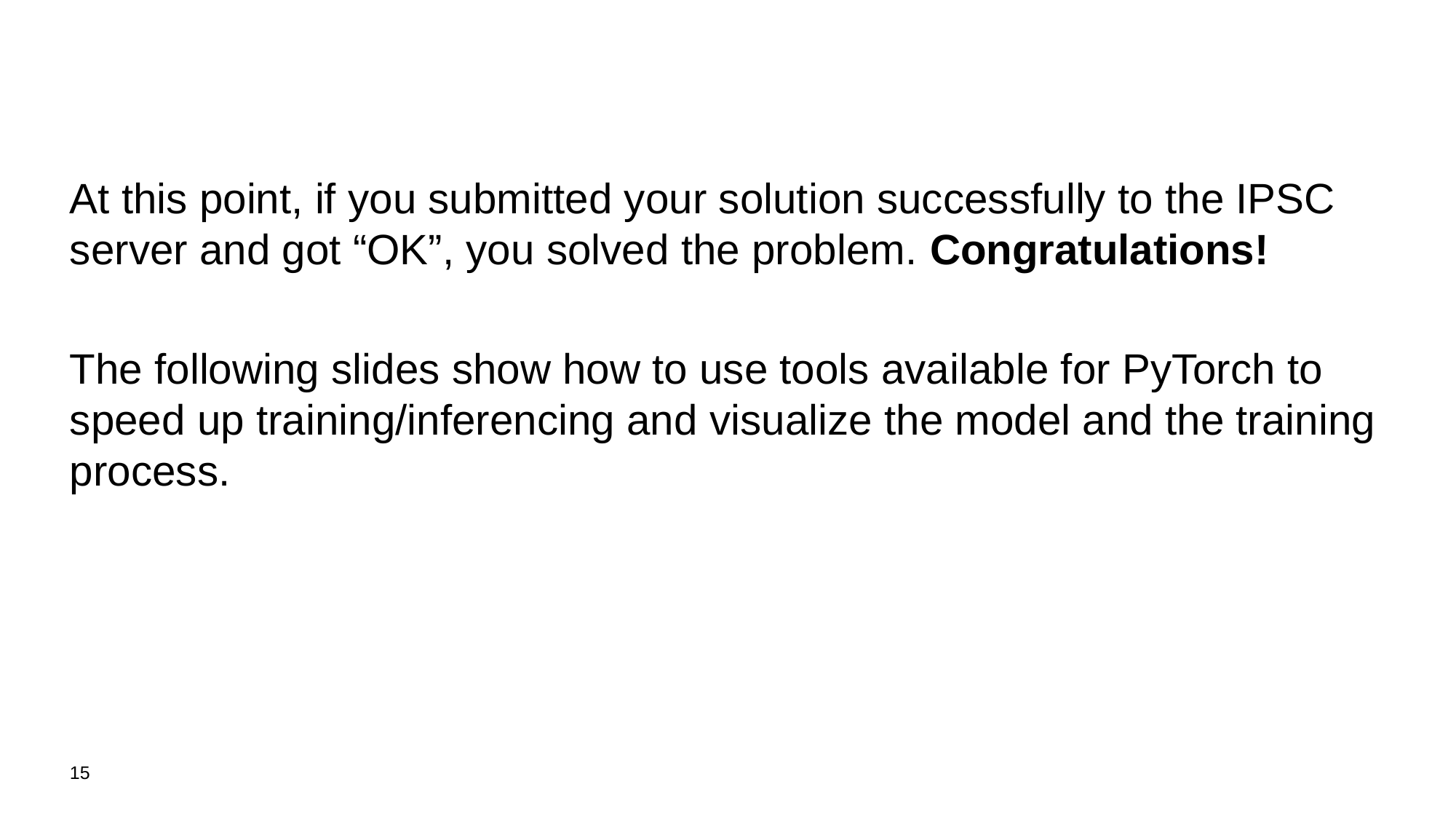

At this point, if you submitted your solution successfully to the IPSC server and got “OK”, you solved the problem. Congratulations!

The following slides show how to use tools available for PyTorch to speed up training/inferencing and visualize the model and the training process.